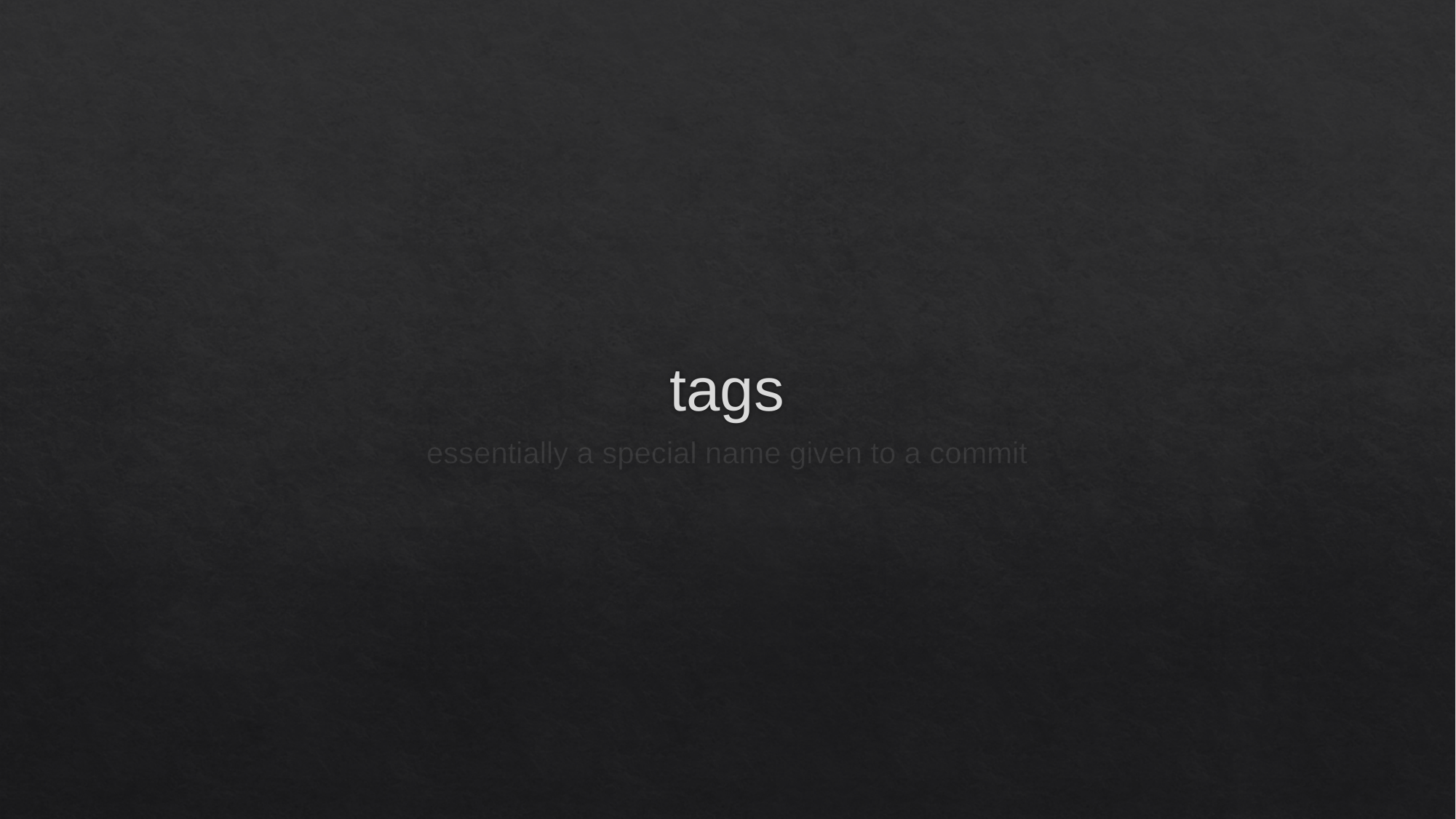

# tags
essentially a special name given to a commit